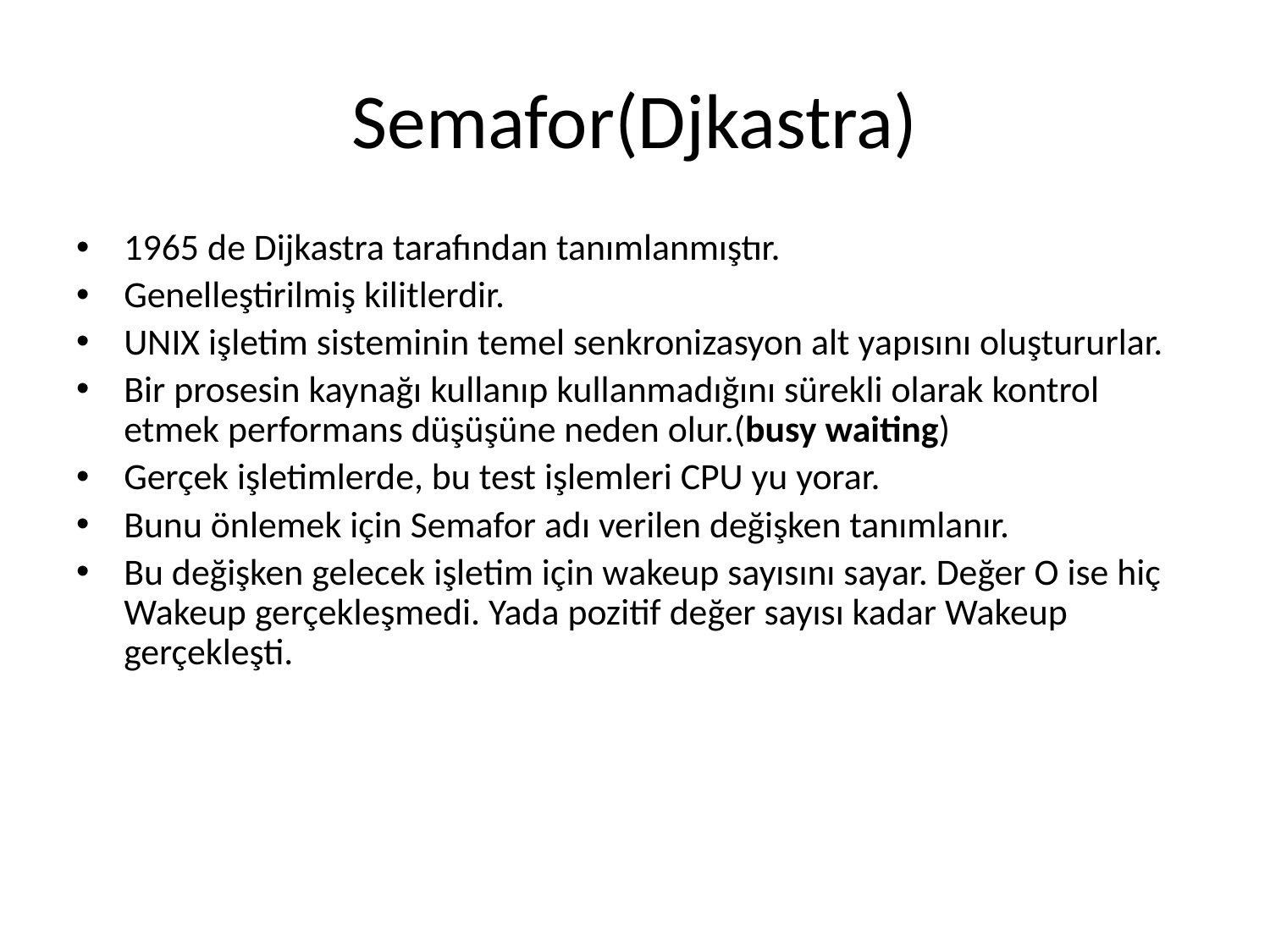

# Semafor(Djkastra)
1965 de Dijkastra tarafından tanımlanmıştır.
Genelleştirilmiş kilitlerdir.
UNIX işletim sisteminin temel senkronizasyon alt yapısını oluştururlar.
Bir prosesin kaynağı kullanıp kullanmadığını sürekli olarak kontrol etmek performans düşüşüne neden olur.(busy waiting)
Gerçek işletimlerde, bu test işlemleri CPU yu yorar.
Bunu önlemek için Semafor adı verilen değişken tanımlanır.
Bu değişken gelecek işletim için wakeup sayısını sayar. Değer O ise hiç Wakeup gerçekleşmedi. Yada pozitif değer sayısı kadar Wakeup gerçekleşti.